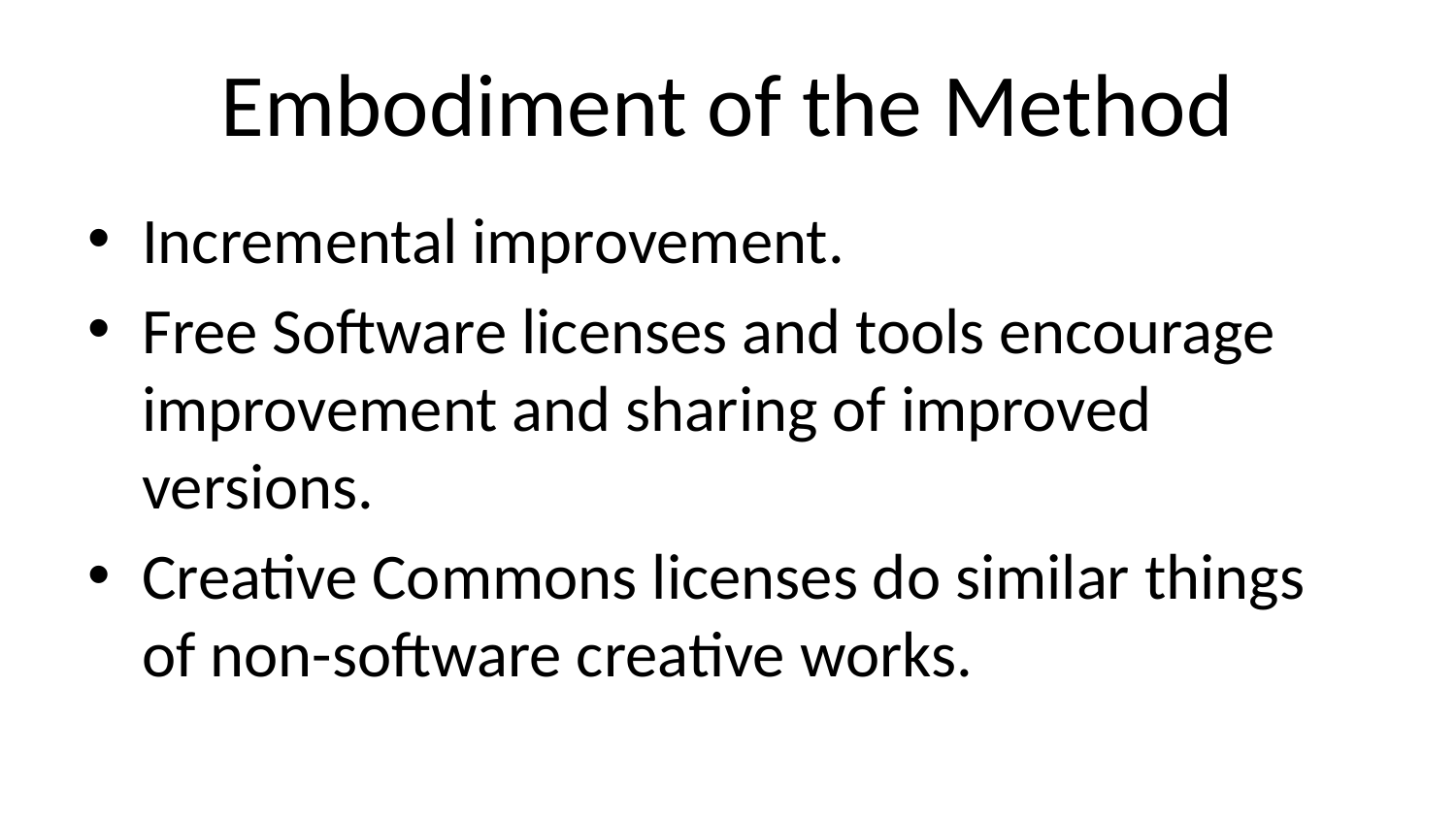

# Embodiment of the Method
Incremental improvement.
Free Software licenses and tools encourage improvement and sharing of improved versions.
Creative Commons licenses do similar things of non-software creative works.